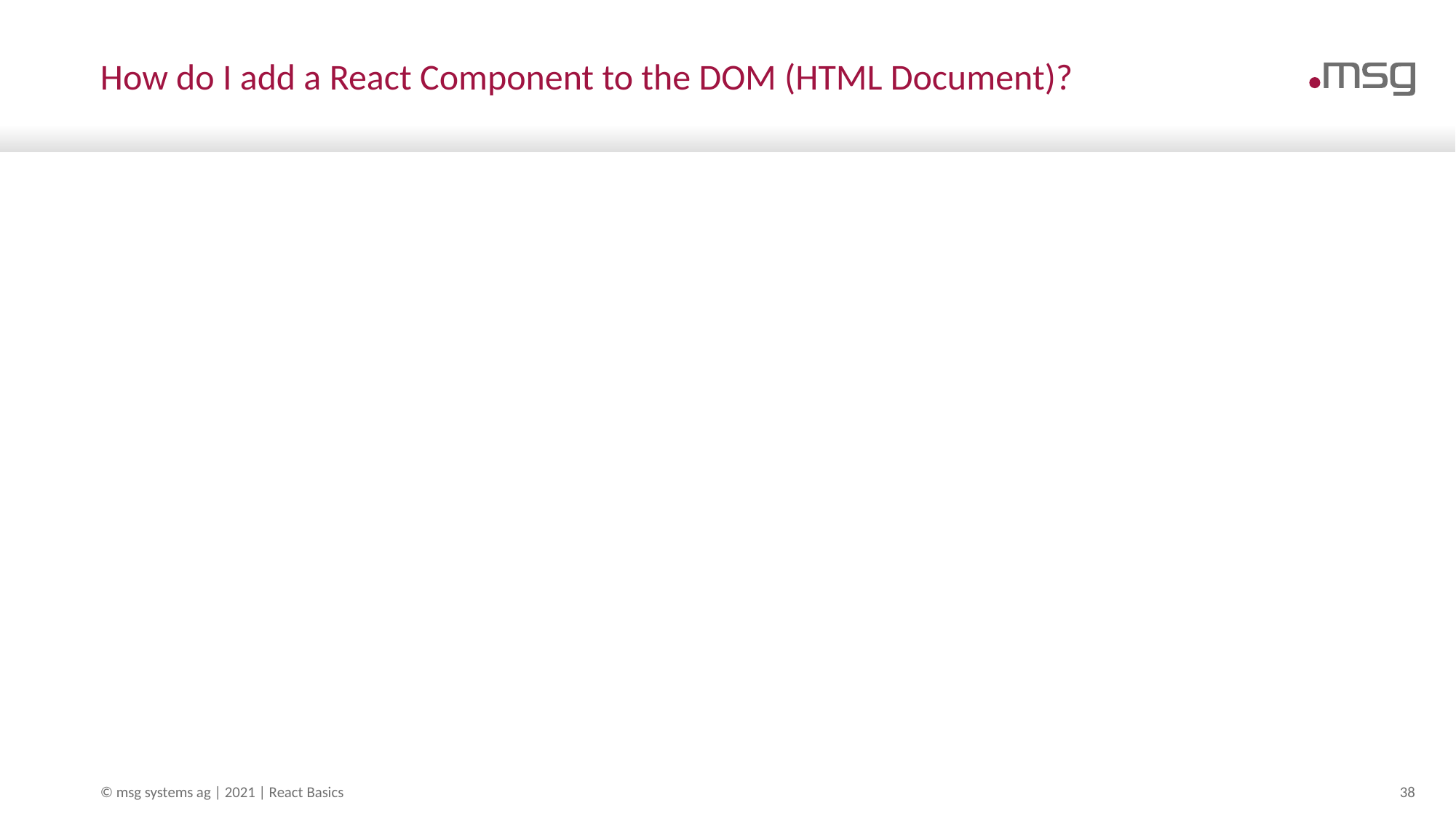

# How do I add a React Component to the DOM (HTML Document)?

© msg systems ag | 2021 | React Basics
38